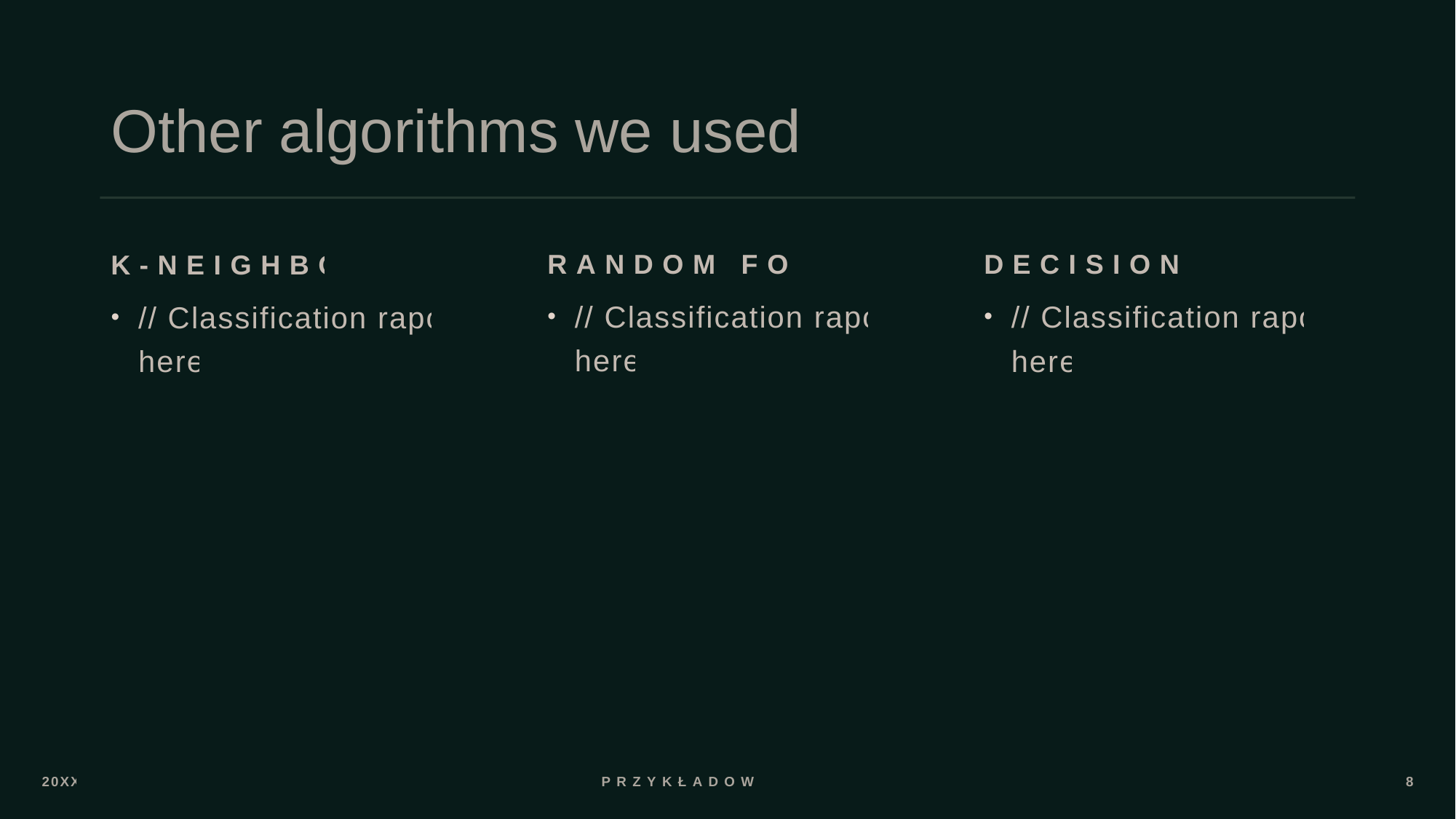

# Other algorithms we used
Random forest
Decision tree
K-Neighbours
// Classification raport here
// Classification raport here
// Classification raport here
20XX
Przykładowy tekst
8